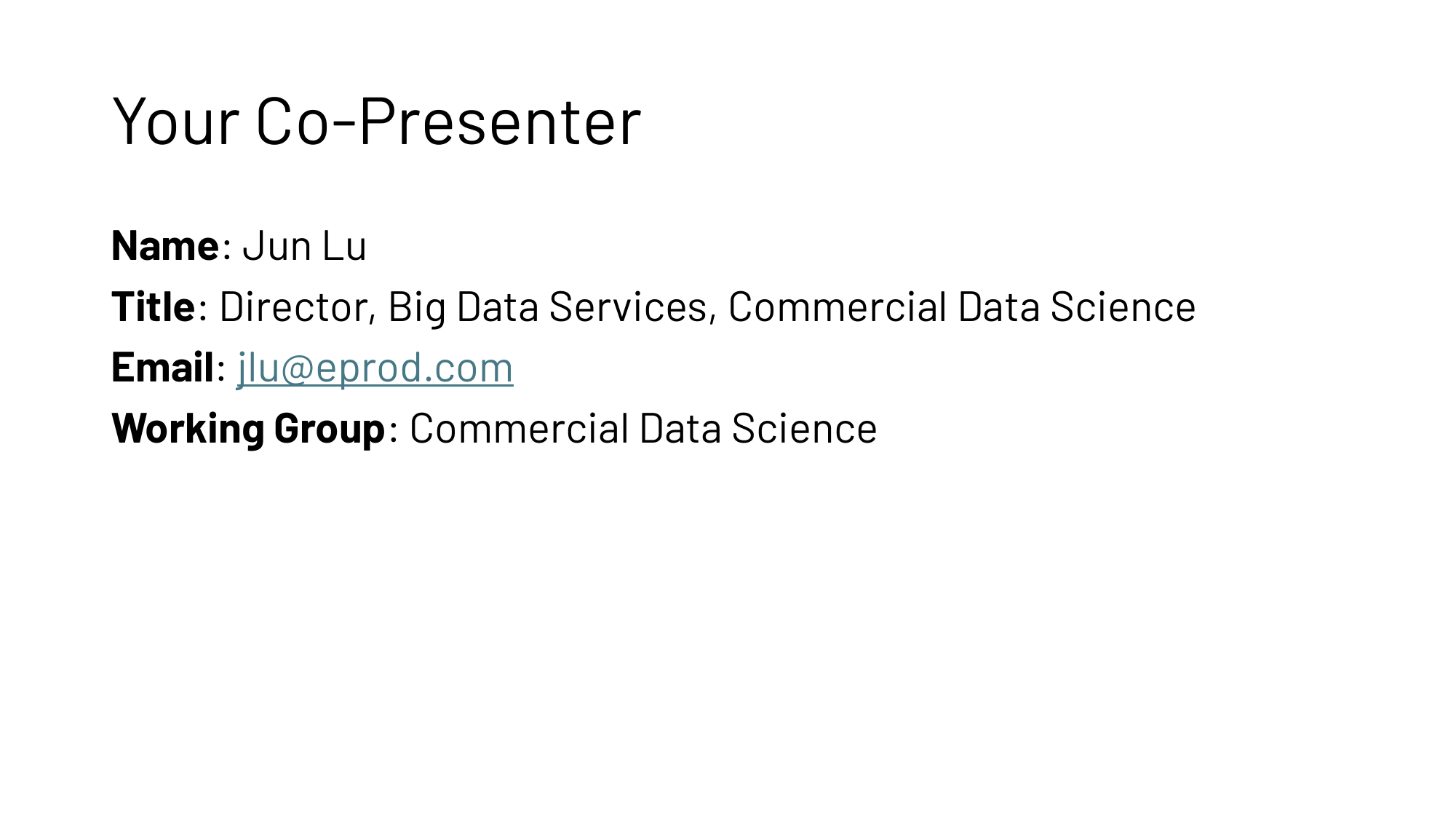

# Your Co-Presenter
Name: Jun Lu
Title: Director, Big Data Services, Commercial Data Science
Email: jlu@eprod.com
Working Group: Commercial Data Science